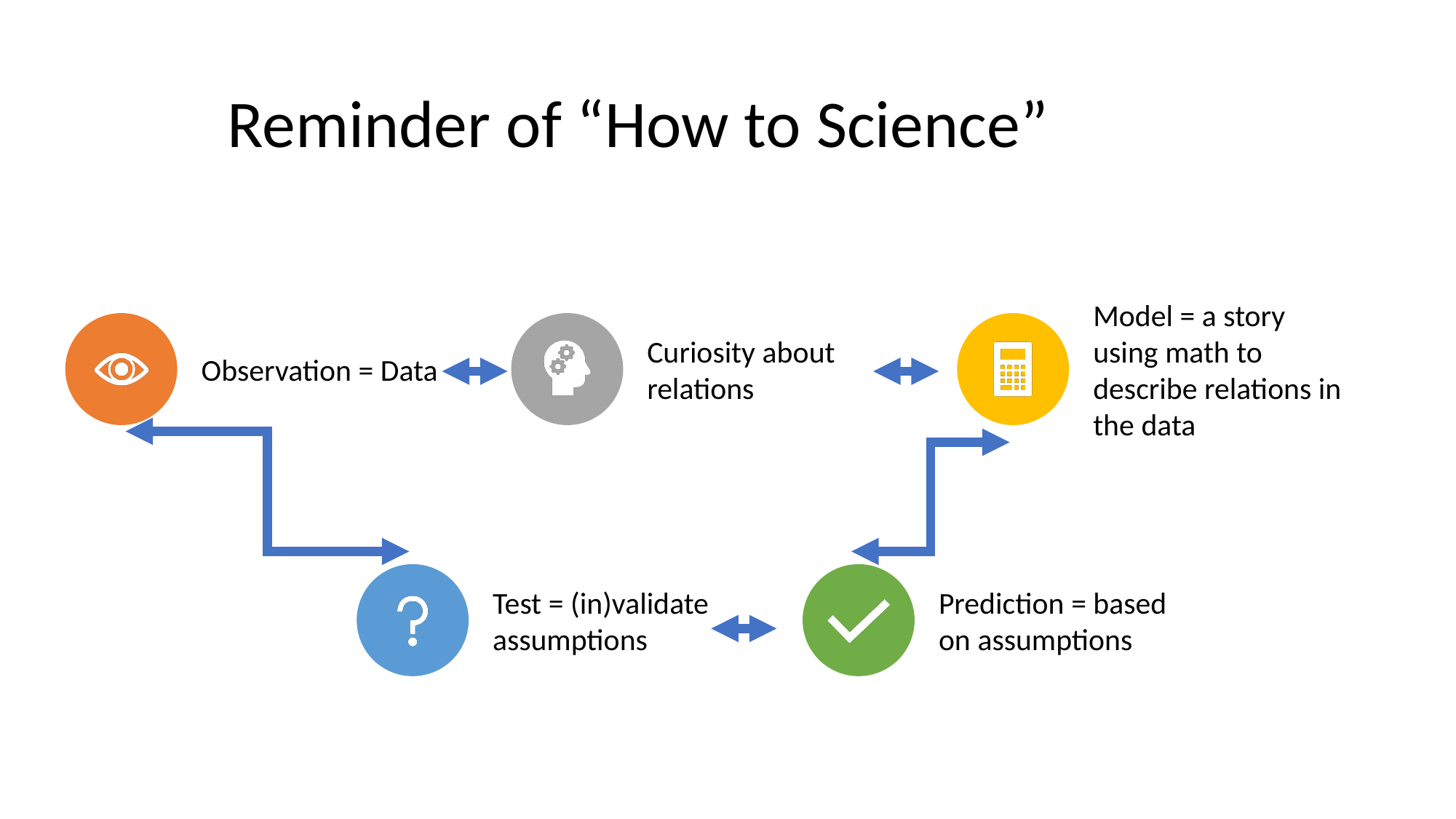

# Reminder of “How to Science”
Observation = Data
Curiosity about relations
Model = a story using math to describe relations in the data
Test = (in)validate assumptions
Prediction = based on assumptions